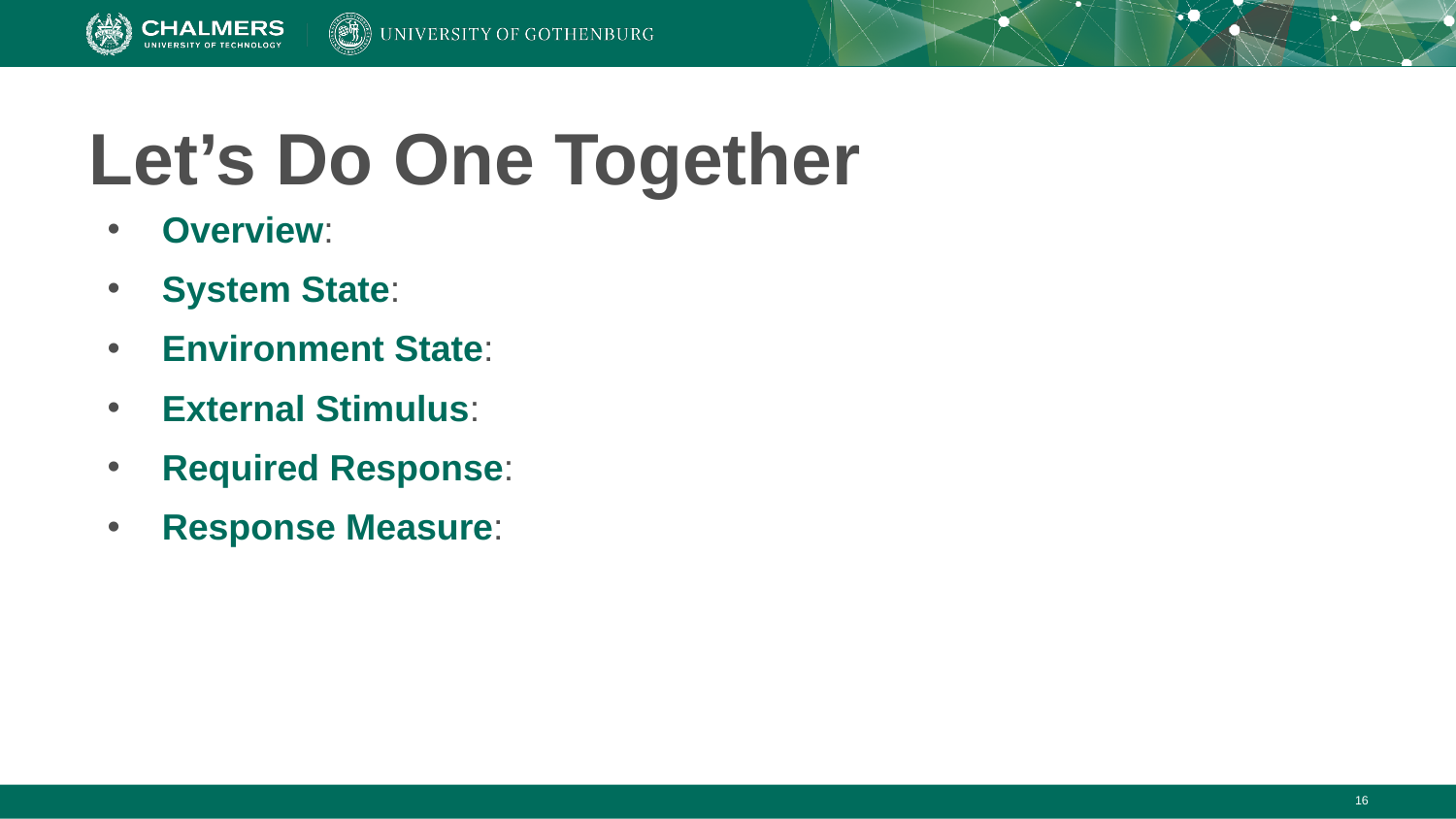

# Let’s Do One Together
Overview:
System State:
Environment State:
External Stimulus:
Required Response:
Response Measure:
16